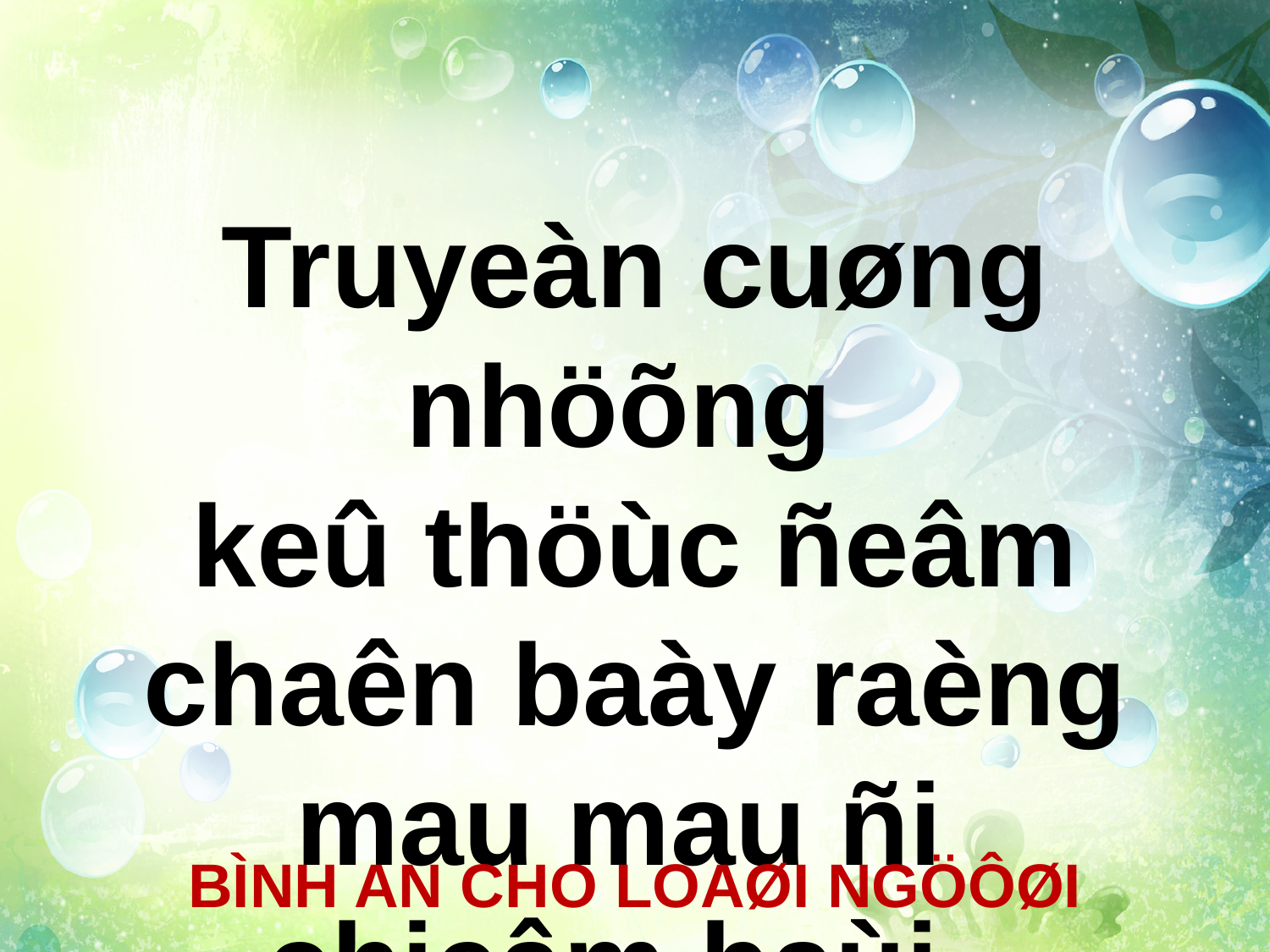

Truyeàn cuøng nhöõng
keû thöùc ñeâm chaên baày raèng mau mau ñi
chieâm baùi.
BÌNH AN CHO LOAØI NGÖÔØI